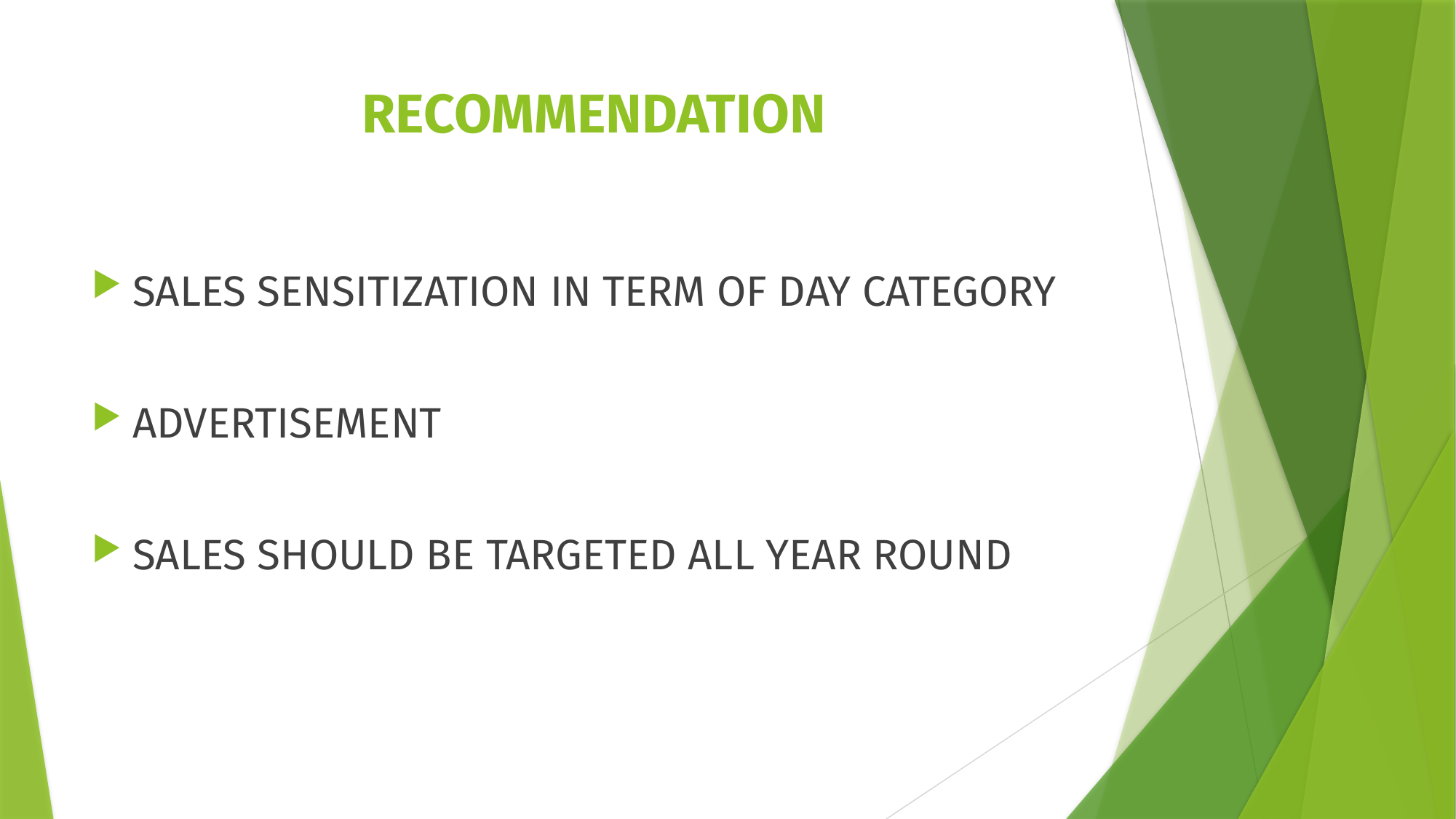

# RECOMMENDATION
SALES SENSITIZATION IN TERM OF DAY CATEGORY

ADVERTISEMENT

SALES SHOULD BE TARGETED ALL YEAR ROUND